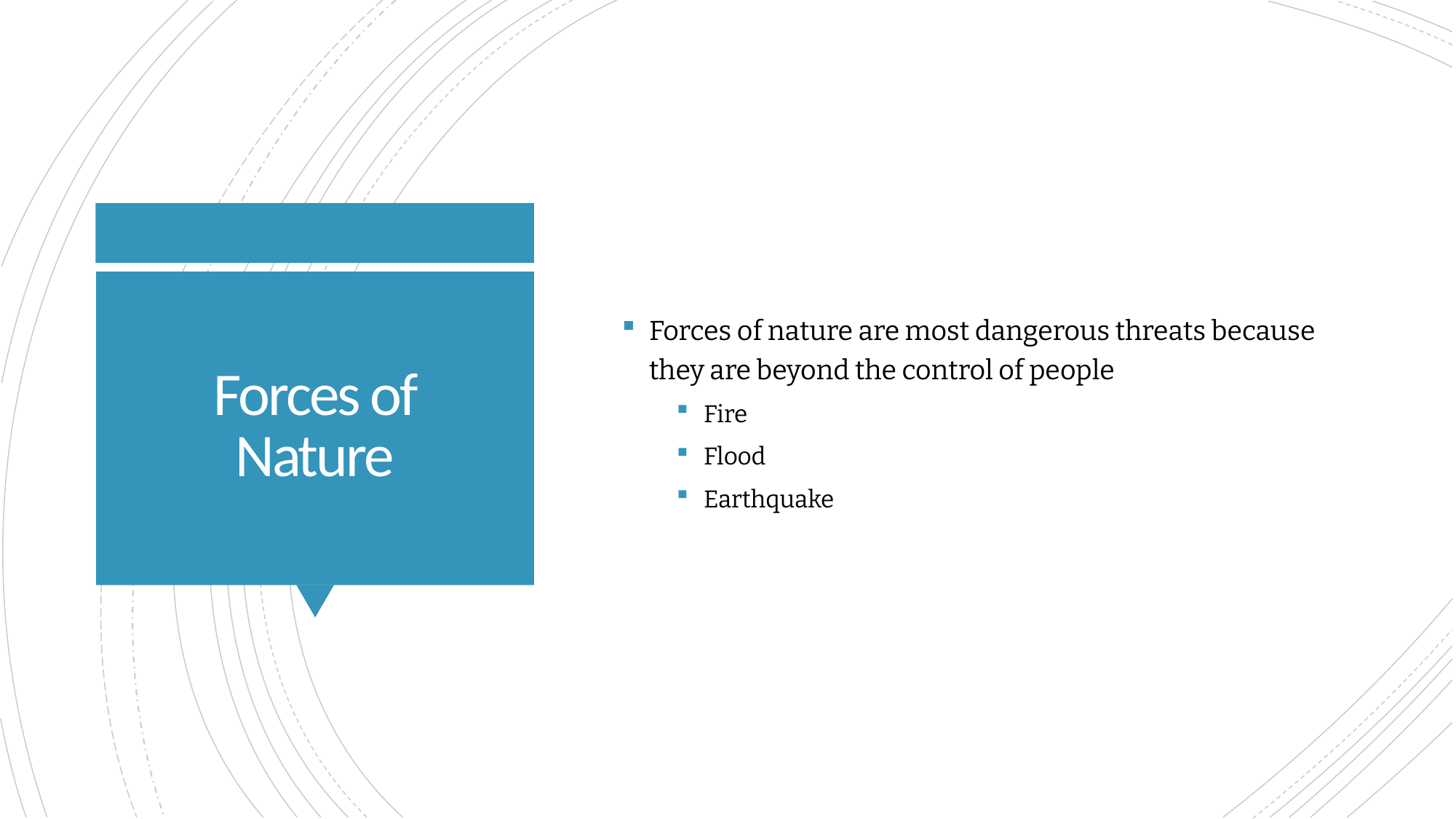

Forces of nature are most dangerous threats because they are beyond the control of people
Fire
Flood
Earthquake
# Forces of Nature